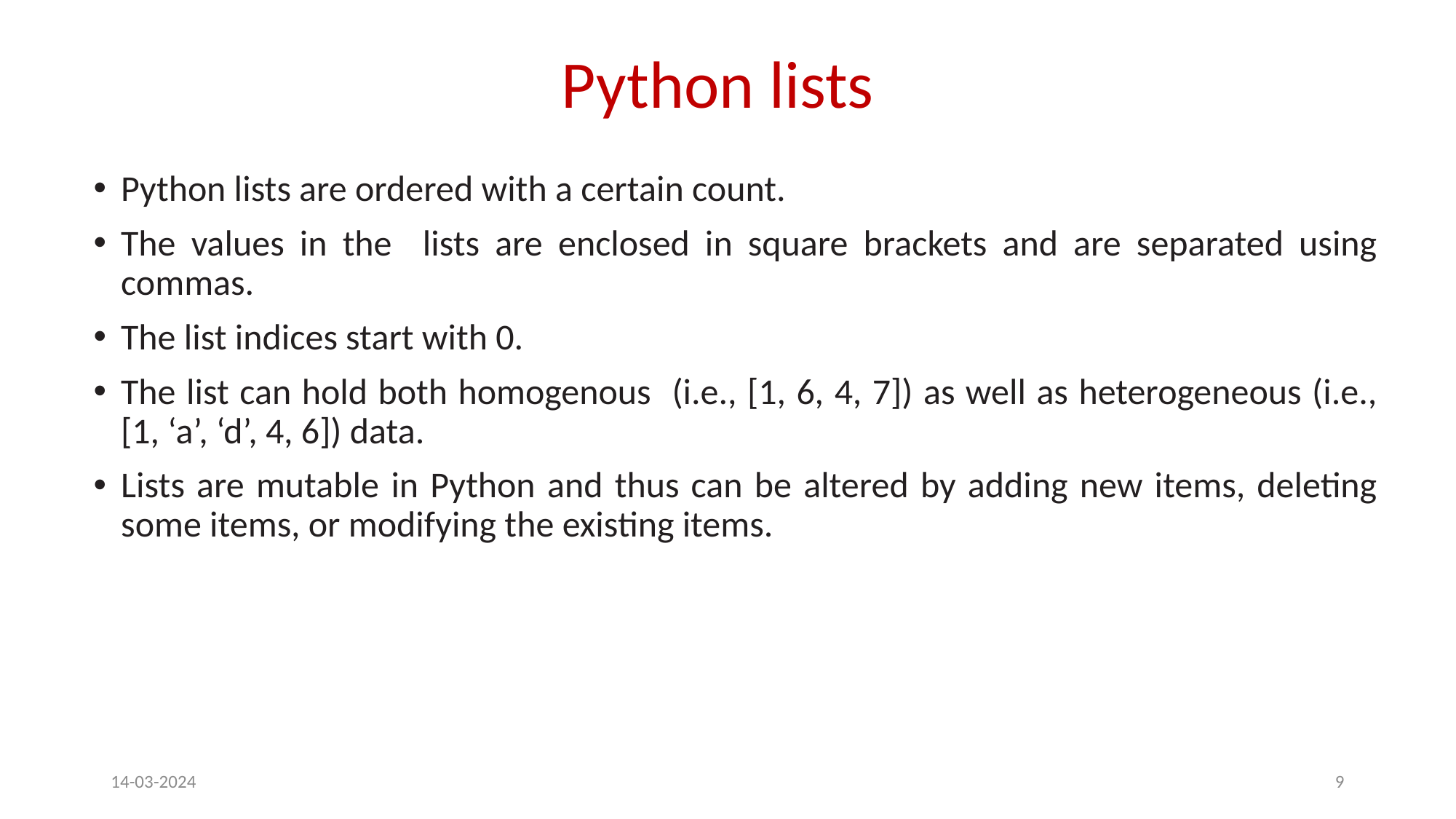

# Python lists
Python lists are ordered with a certain count.
The values in the  lists are enclosed in square brackets and are separated using commas.
The list indices start with 0.
The list can hold both homogenous  (i.e., [1, 6, 4, 7]) as well as heterogeneous (i.e., [1, ‘a’, ‘d’, 4, 6]) data.
Lists are mutable in Python and thus can be altered by adding new items, deleting some items, or modifying the existing items.
14-03-2024
9